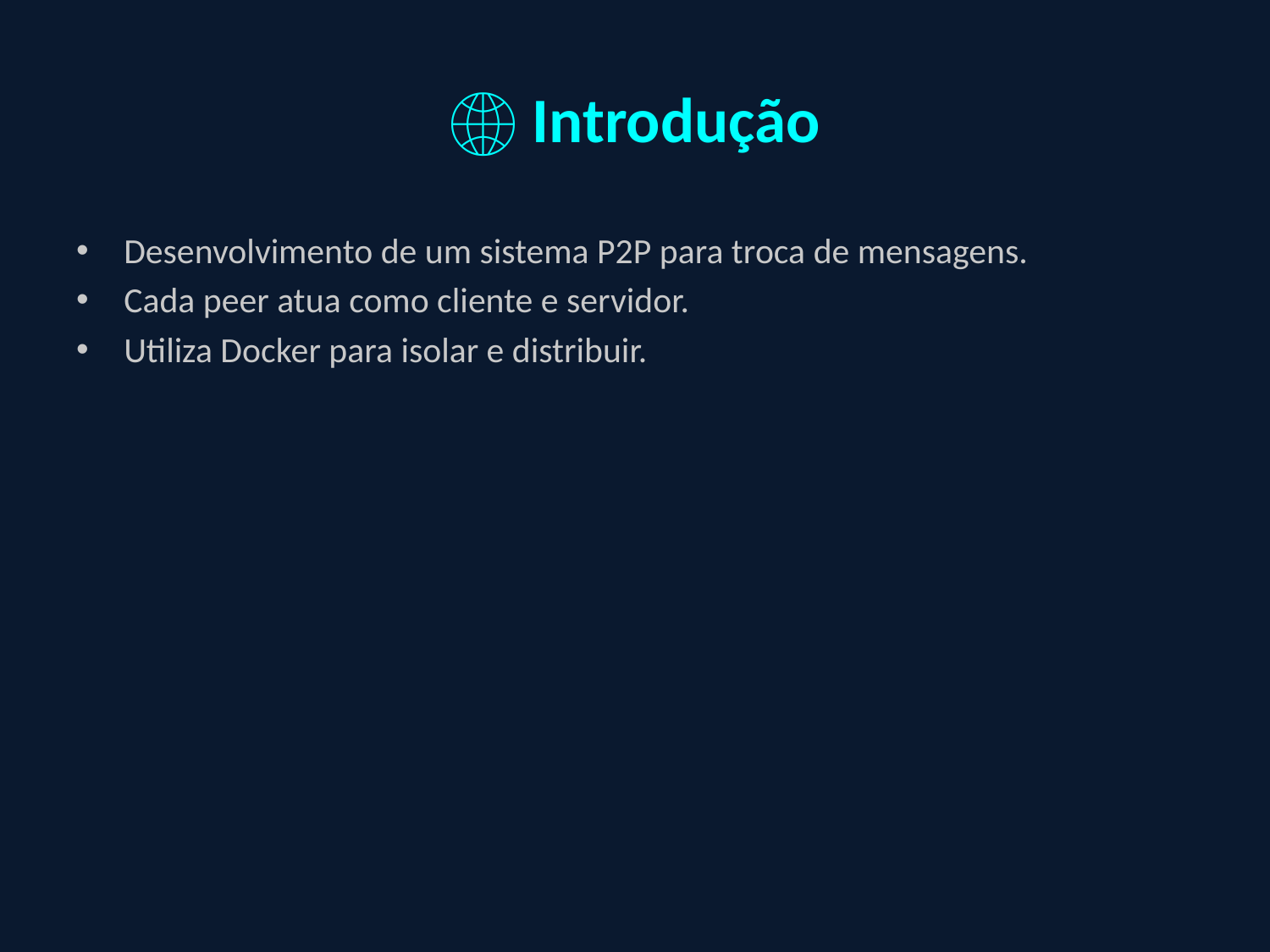

# 🌐 Introdução
Desenvolvimento de um sistema P2P para troca de mensagens.
Cada peer atua como cliente e servidor.
Utiliza Docker para isolar e distribuir.